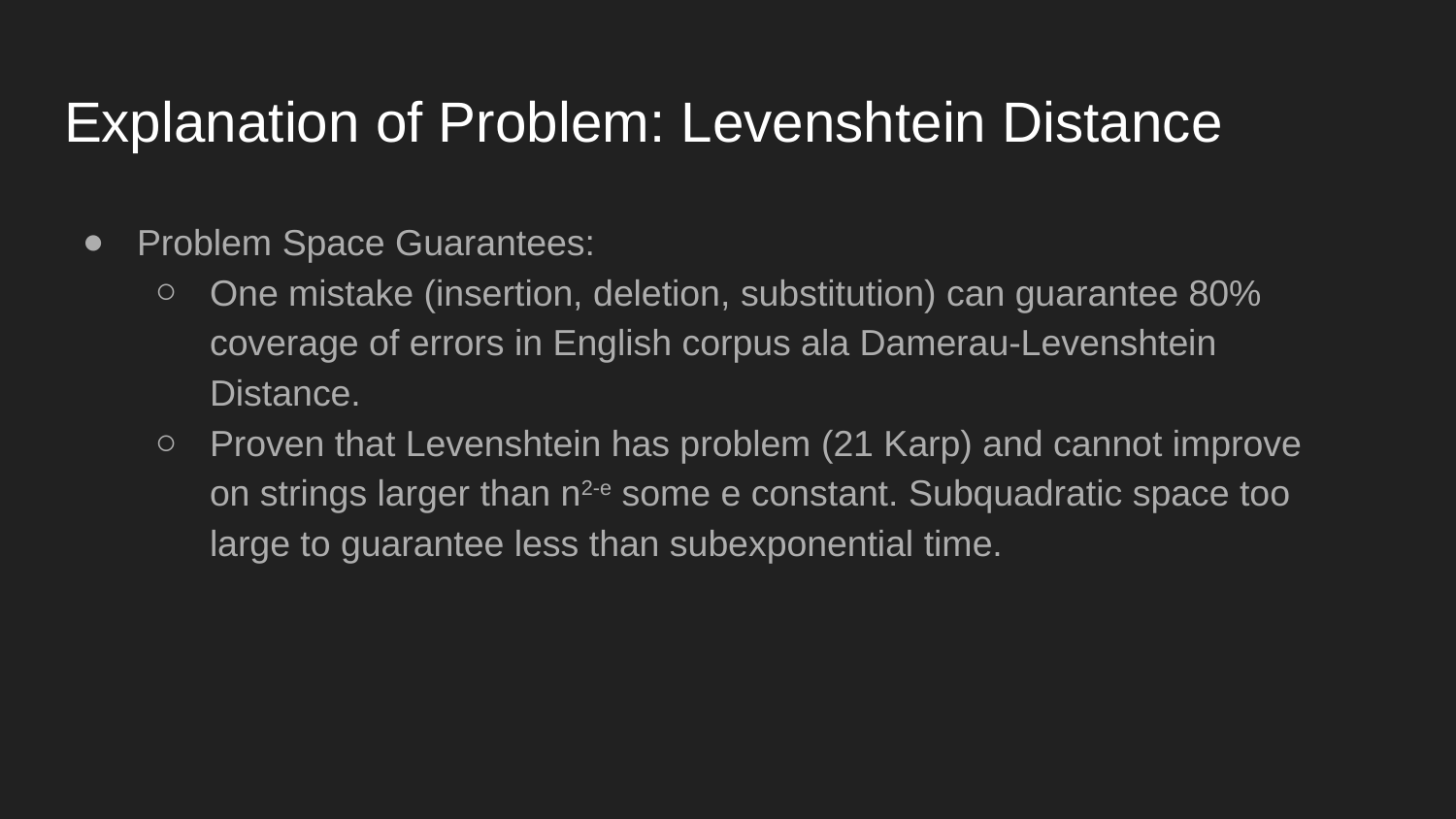

# Explanation of Problem: Levenshtein Distance
Problem Space Guarantees:
One mistake (insertion, deletion, substitution) can guarantee 80% coverage of errors in English corpus ala Damerau-Levenshtein Distance.
Proven that Levenshtein has problem (21 Karp) and cannot improve on strings larger than n2-e some e constant. Subquadratic space too large to guarantee less than subexponential time.